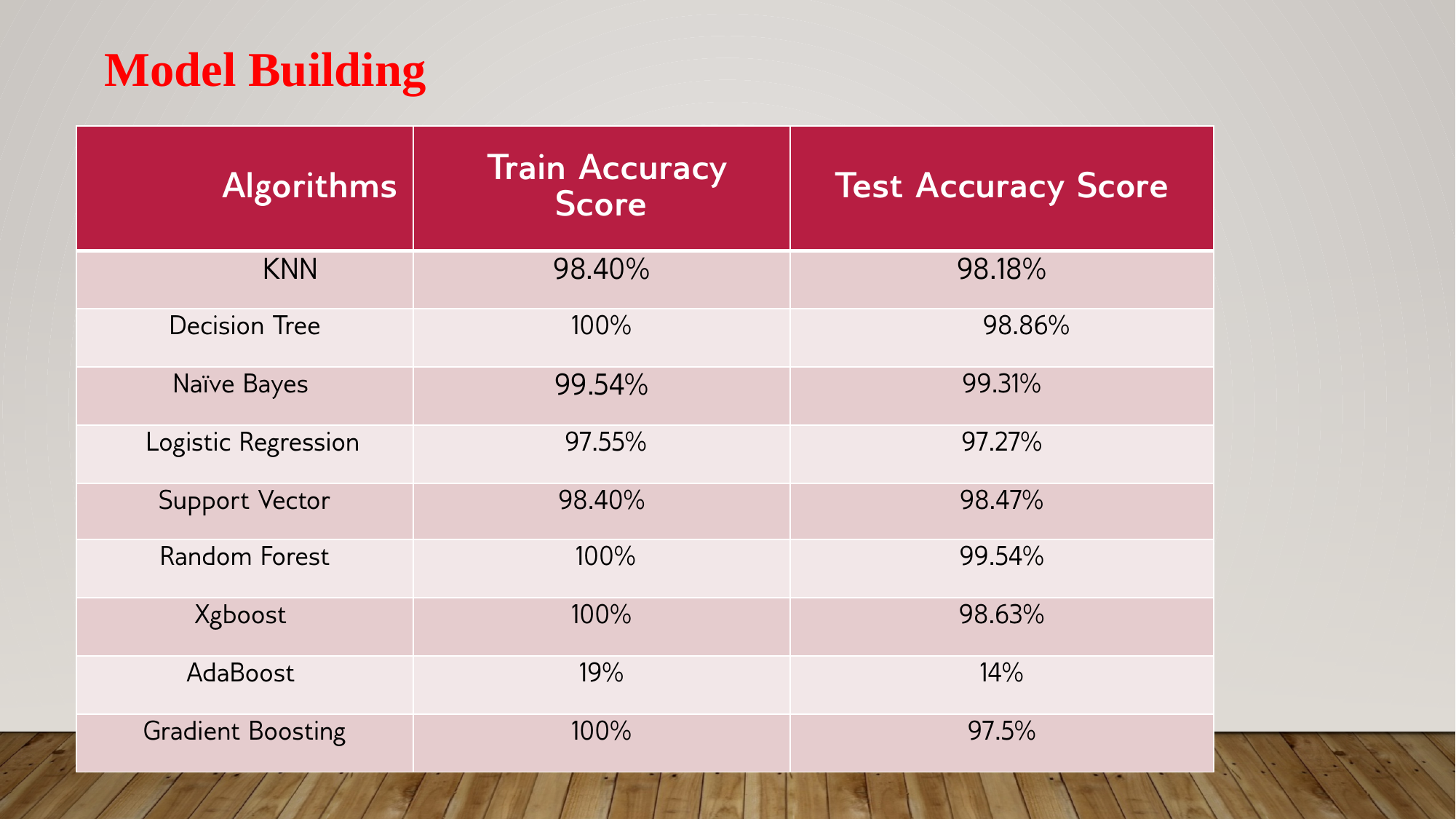

Model Building
| Algorithms | Train Accuracy Score | Test Accuracy Score |
| --- | --- | --- |
| KNN | 98.40% | 98.18% |
| Decision Tree | 100% | 98.86% |
| Naïve Bayes | 99.54% | 99.31% |
| Logistic Regression | 97.55% | 97.27% |
| Support Vector | 98.40% | 98.47% |
| Random Forest | 100% | 99.54% |
| Xgboost | 100% | 98.63% |
| AdaBoost | 19% | 14% |
| Gradient Boosting | 100% | 97.5% |